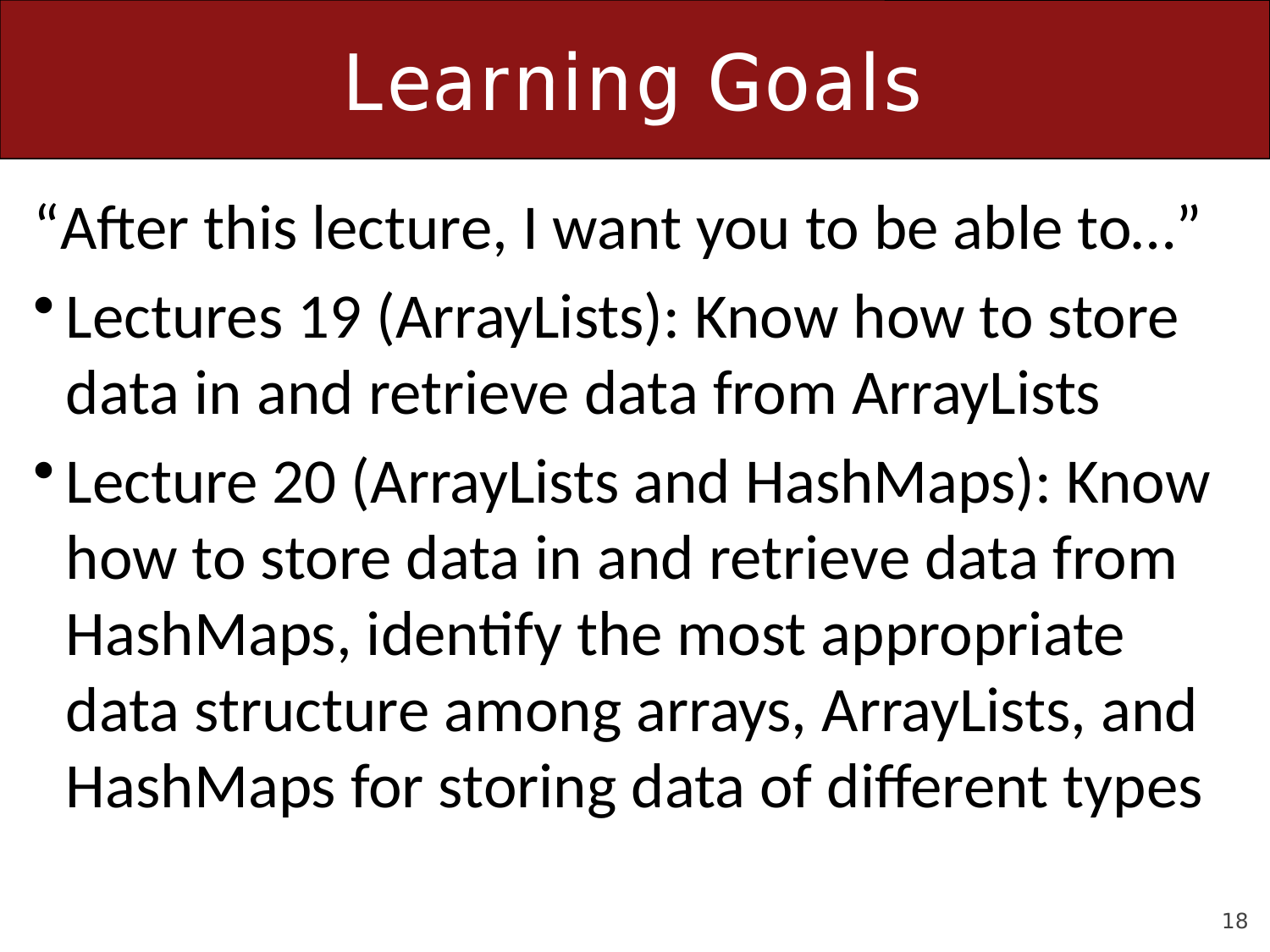

# Learning Goals
“After this lecture, I want you to be able to…”
Lectures 19 (ArrayLists): Know how to store data in and retrieve data from ArrayLists
Lecture 20 (ArrayLists and HashMaps): Know how to store data in and retrieve data from HashMaps, identify the most appropriate data structure among arrays, ArrayLists, and HashMaps for storing data of different types